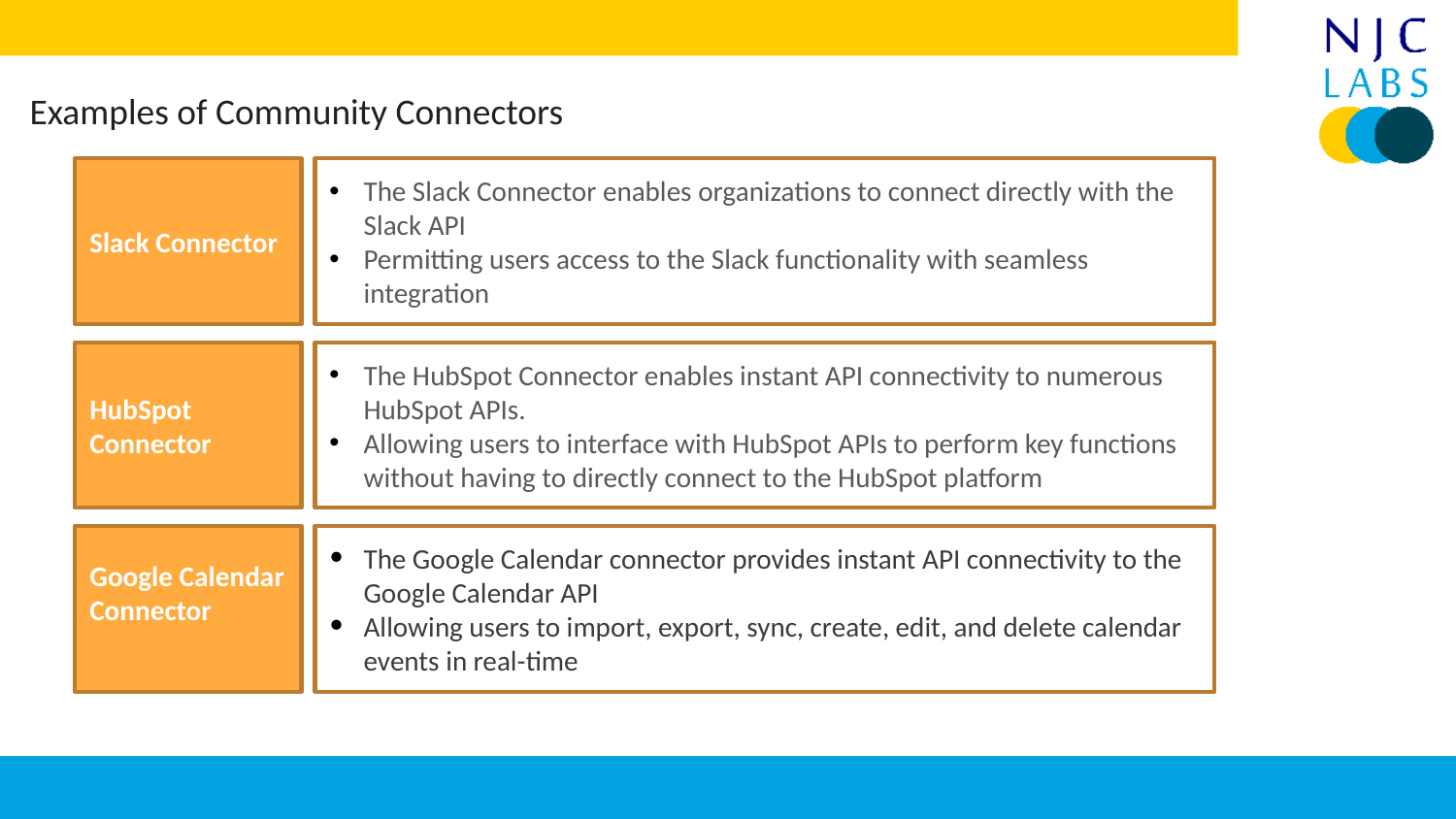

Examples of Community Connectors

Slack Connector
The Slack Connector enables organizations to connect directly with the Slack API
Permitting users access to the Slack functionality with seamless integration
HubSpot Connector
The HubSpot Connector enables instant API connectivity to numerous HubSpot APIs.
Allowing users to interface with HubSpot APIs to perform key functions without having to directly connect to the HubSpot platform
Google Calendar Connector

The Google Calendar connector provides instant API connectivity to the Google Calendar API
Allowing users to import, export, sync, create, edit, and delete calendar events in real-time